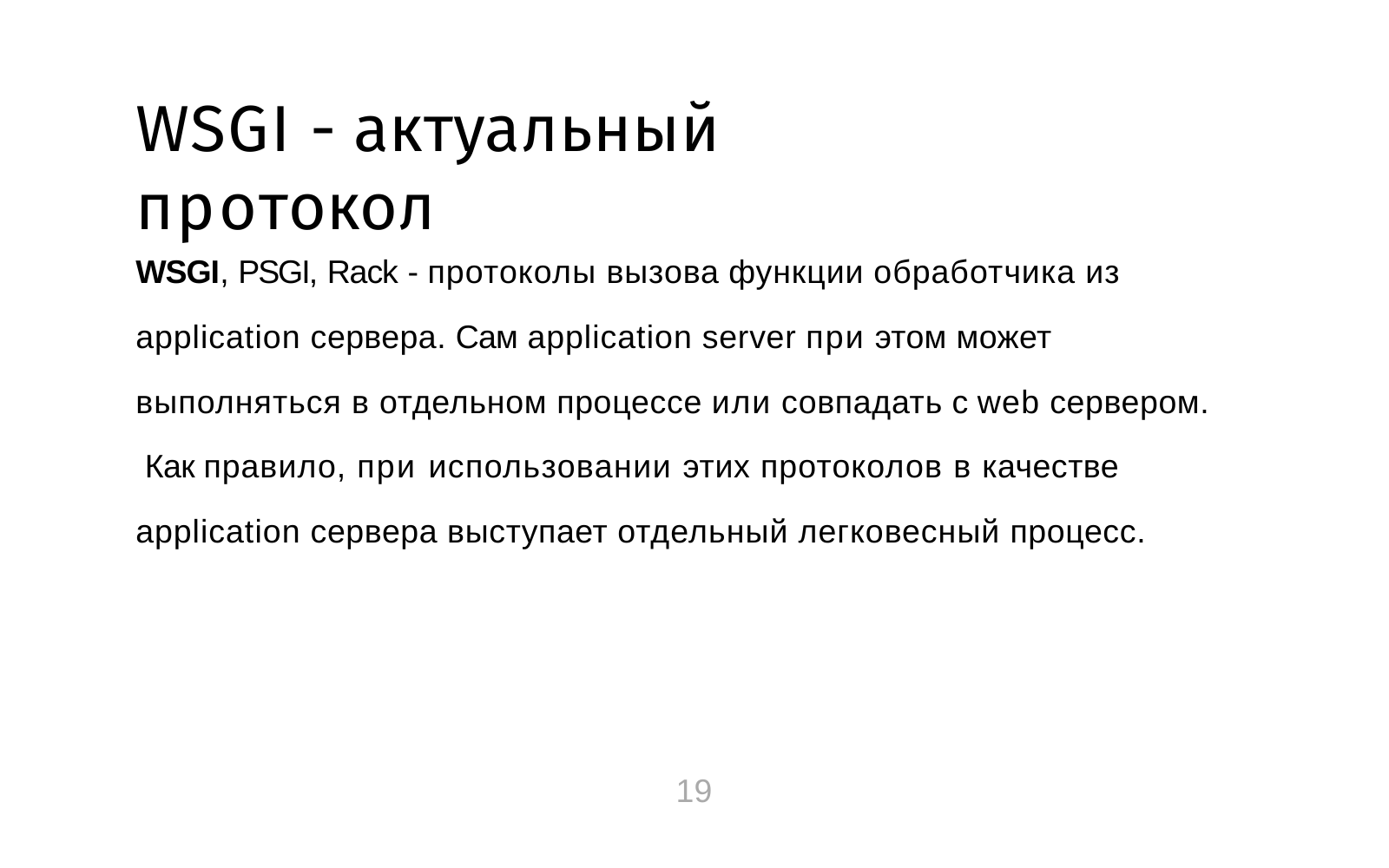

# WSGI - актуальный протокол
WSGI, PSGI, Rack - протоколы вызова функции обработчика из
application сервера. Сам application server при этом может
выполняться в отдельном процессе или совпадать с web сервером.  Как правило, при использовании этих протоколов в качестве  application сервера выступает отдельный легковесный процесс.
19